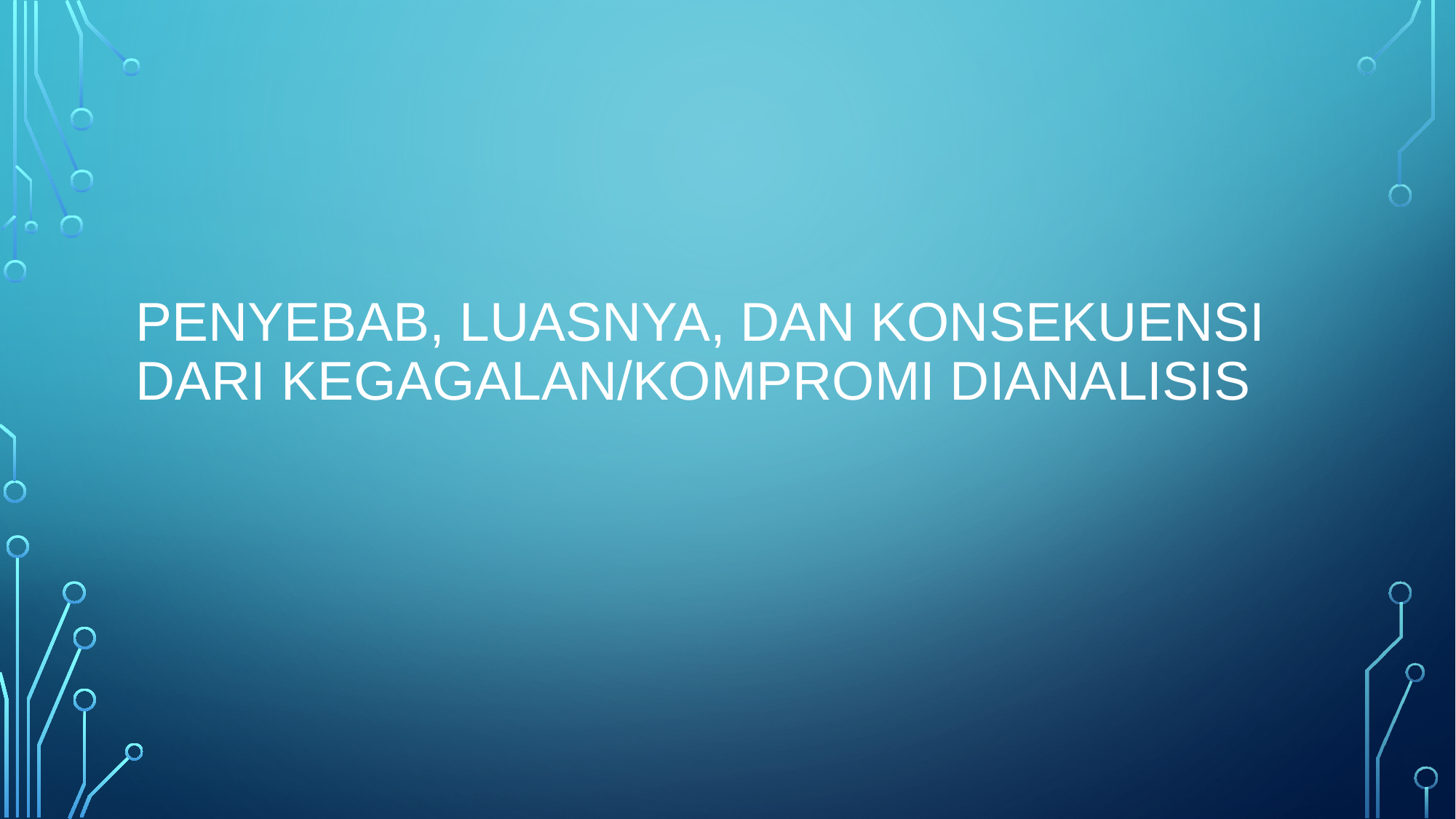

# Penyebab, luasnya, dan konsekuensi dari kegagalan/kompromi dianalisis